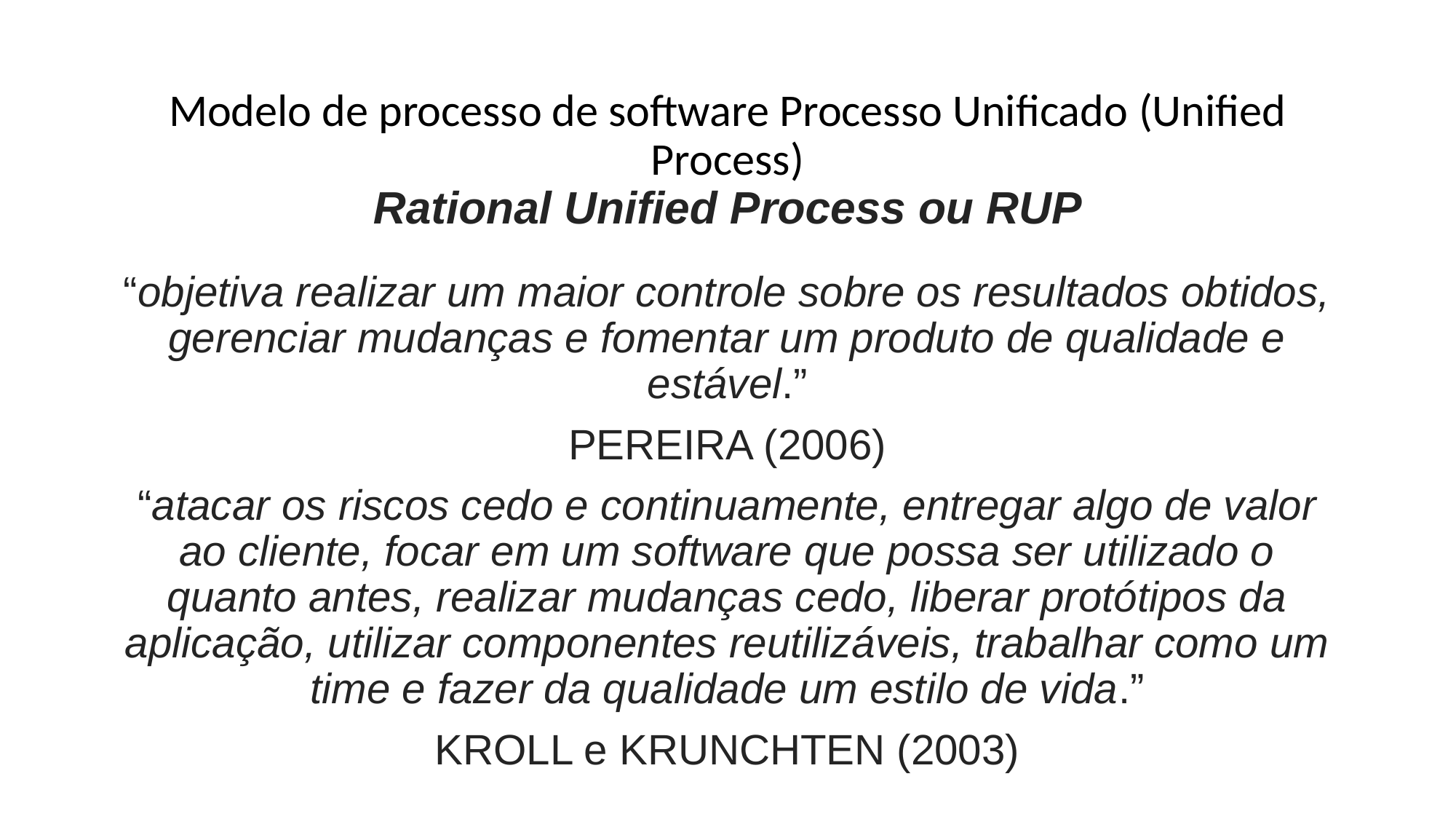

# Modelo de processo de software Processo Unificado (Unified Process) Rational Unified Process ou RUP
“objetiva realizar um maior controle sobre os resultados obtidos, gerenciar mudanças e fomentar um produto de qualidade e estável.”
PEREIRA (2006)
“atacar os riscos cedo e continuamente, entregar algo de valor ao cliente, focar em um software que possa ser utilizado o quanto antes, realizar mudanças cedo, liberar protótipos da aplicação, utilizar componentes reutilizáveis, trabalhar como um time e fazer da qualidade um estilo de vida.”
KROLL e KRUNCHTEN (2003)